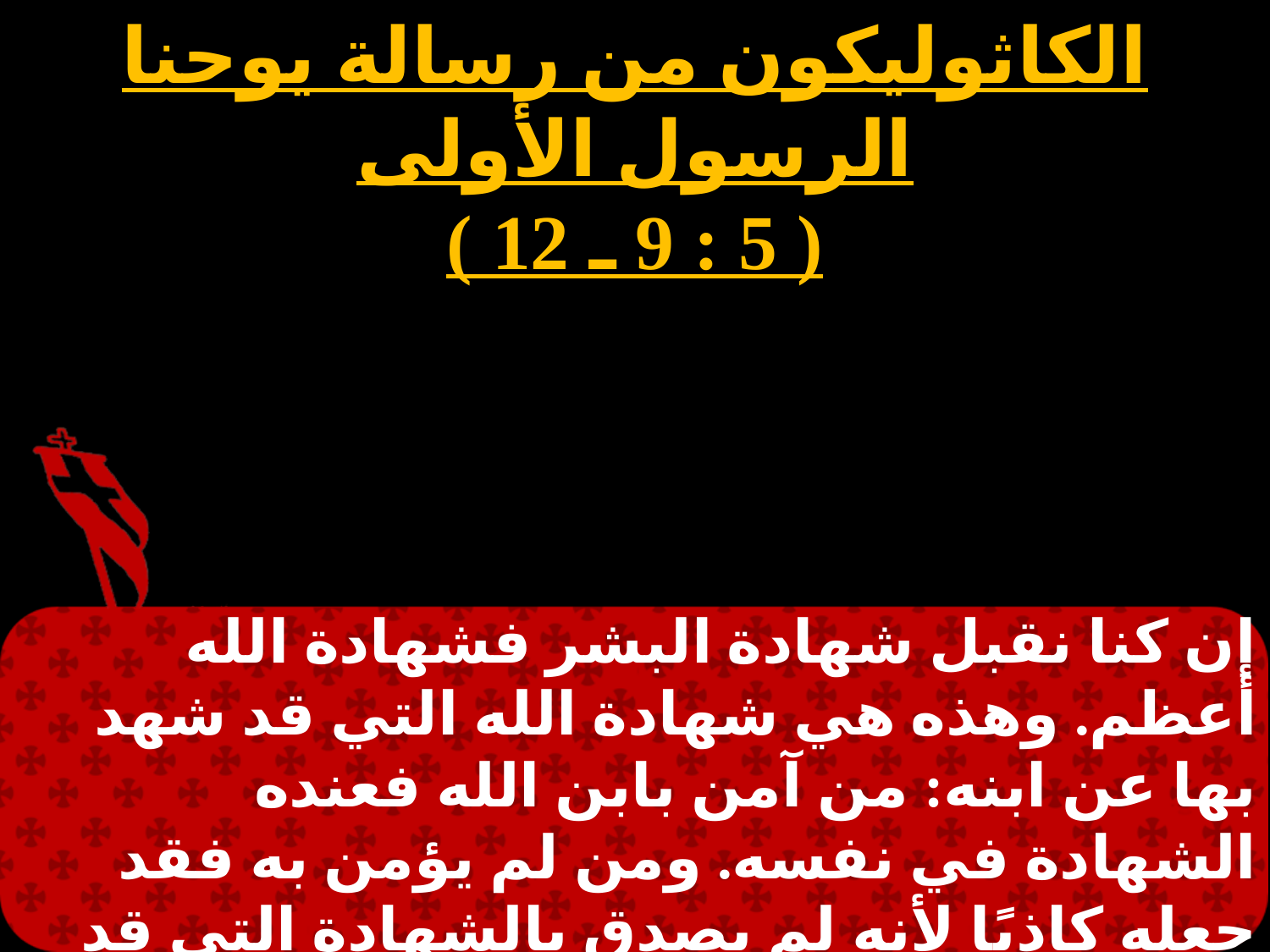

الكاثوليكون من رسالة يوحنا الرسول الأولى
( 5 : 9 ـ 12 )
إن كنا نقبل شهادة البشر فشهادة الله أعظم. وهذه هي شهادة الله التي قد شهد بها عن ابنه: من آمن بابن الله فعنده الشهادة في نفسه. ومن لم يؤمن به فقد جعله كاذبًا لأنه لم يصدق بالشهادة التي قد شهد